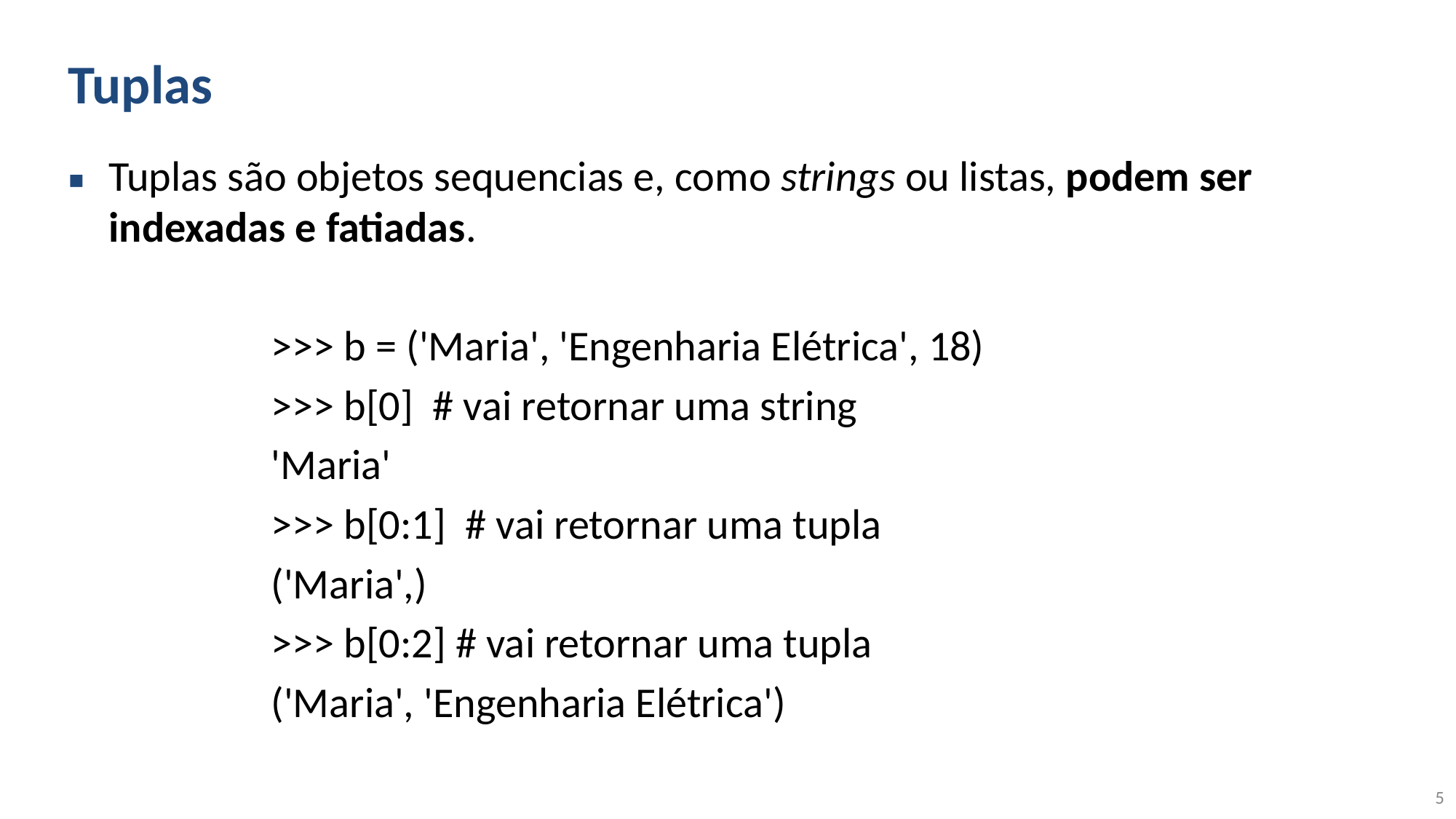

# Tuplas
Tuplas são objetos sequencias e, como strings ou listas, podem ser indexadas e fatiadas.

>>> b = ('Maria', 'Engenharia Elétrica', 18)
>>> b[0]  # vai retornar uma string
'Maria'
>>> b[0:1]  # vai retornar uma tupla
('Maria',)
>>> b[0:2] # vai retornar uma tupla
('Maria', 'Engenharia Elétrica')

5